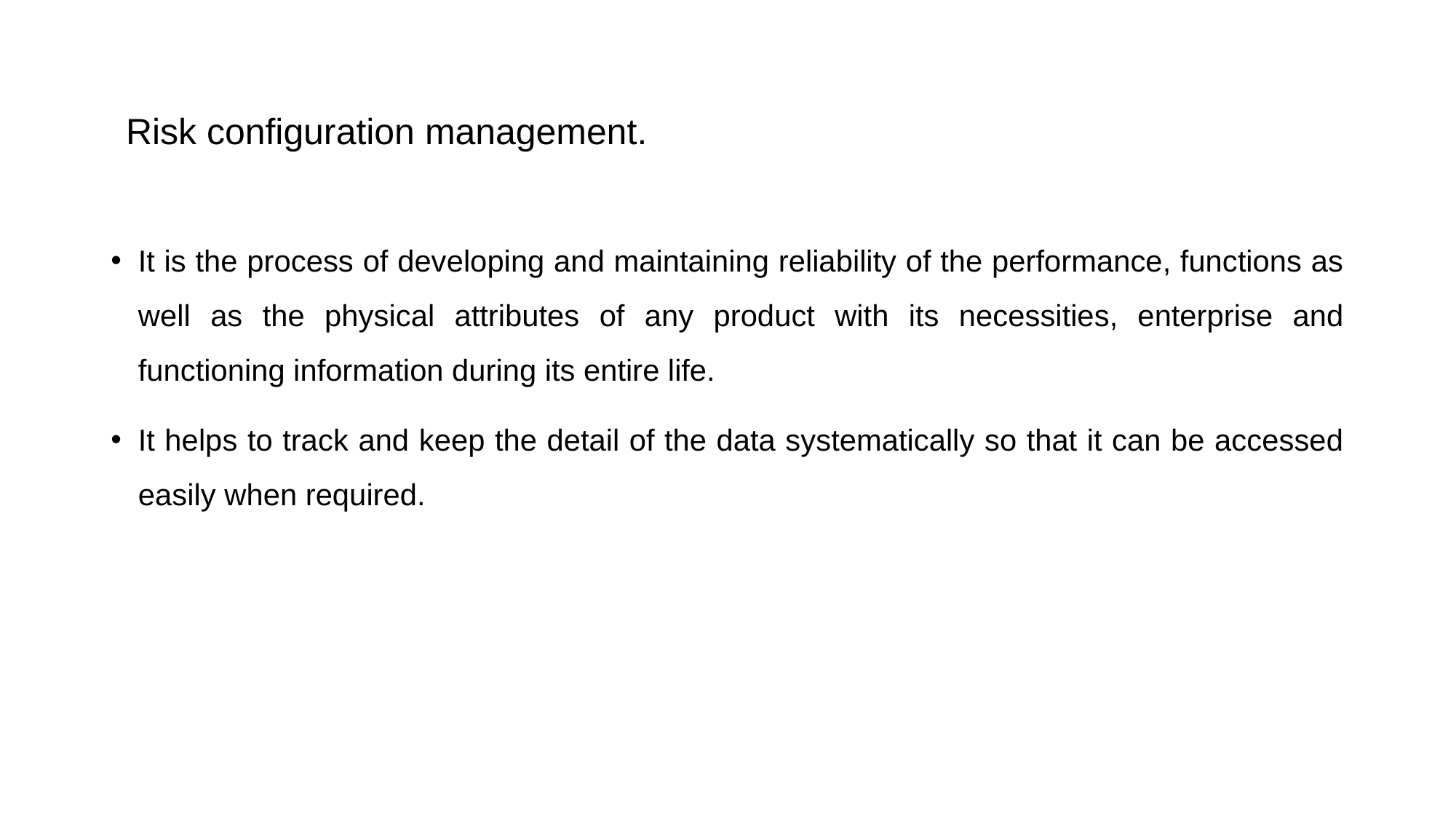

# Risk configuration management.
It is the process of developing and maintaining reliability of the performance, functions as well as the physical attributes of any product with its necessities, enterprise and functioning information during its entire life.
It helps to track and keep the detail of the data systematically so that it can be accessed easily when required.